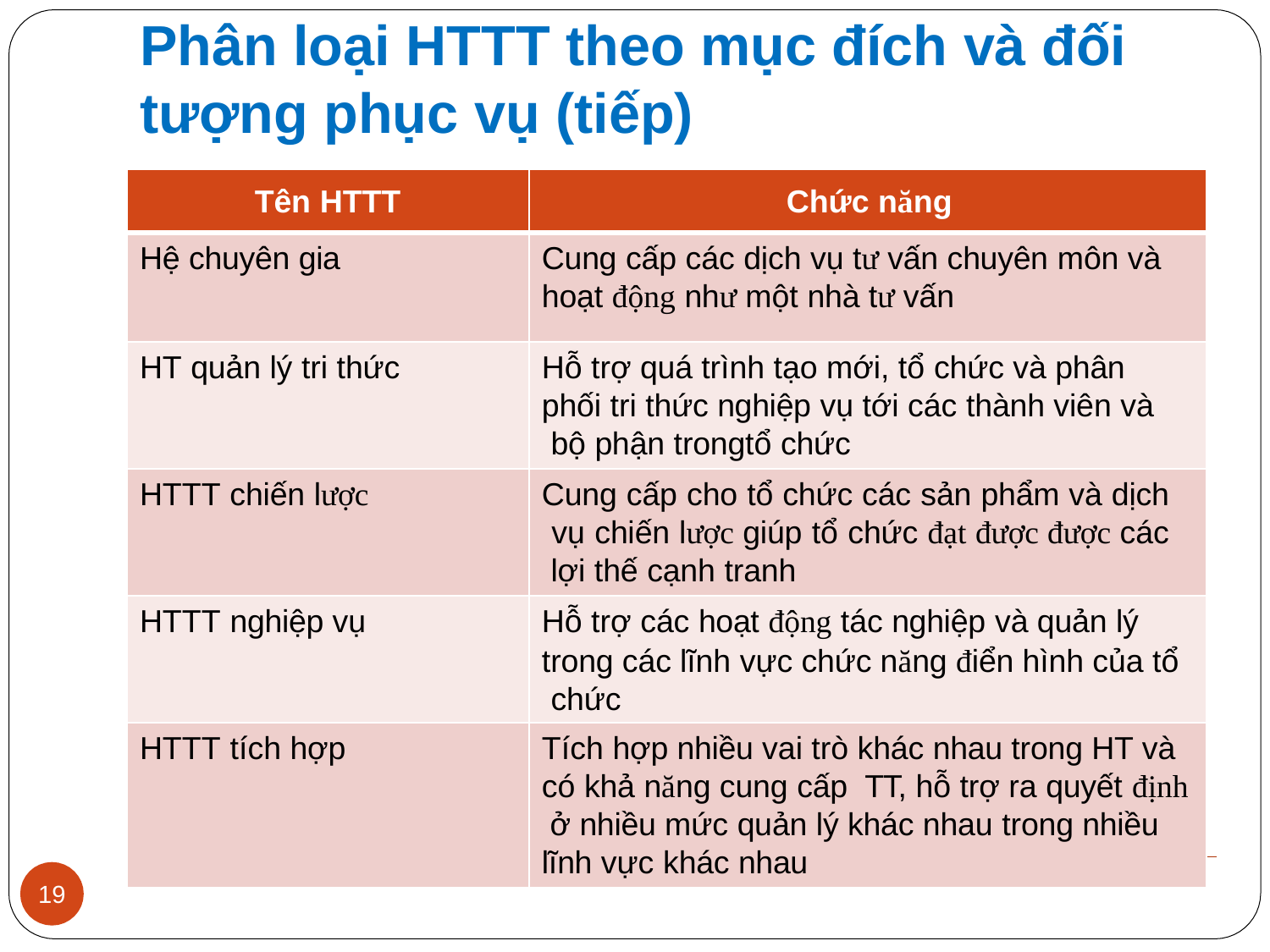

# Phân loại HTTT theo mục đích và đối  tượng phục vụ (tiếp)

Tên HTTT	Chức năng
Cung cấp các dịch vụ tư vấn chuyên môn và
hoạt động như một nhà tư vấn
Hệ chuyên gia
HT quản lý tri thức
Hỗ trợ quá trình tạo mới, tổ chức và phân  phối tri thức nghiệp vụ tới các thành viên và  bộ phận trongtổ chức
HTTT chiến lược
Cung cấp cho tổ chức các sản phẩm và dịch  vụ chiến lược giúp tổ chức đạt được được các  lợi thế cạnh tranh
Hỗ trợ các hoạt động tác nghiệp và quản lý
trong các lĩnh vực chức năng điển hình của tổ  chức
HTTT nghiệp vụ
HTTT tích hợp
Tích hợp nhiều vai trò khác nhau trong HT và  có khả năng cung cấp TT, hỗ trợ ra quyết định  ở nhiều mức quản lý khác nhau trong nhiều  lĩnh vực khác nhau

19